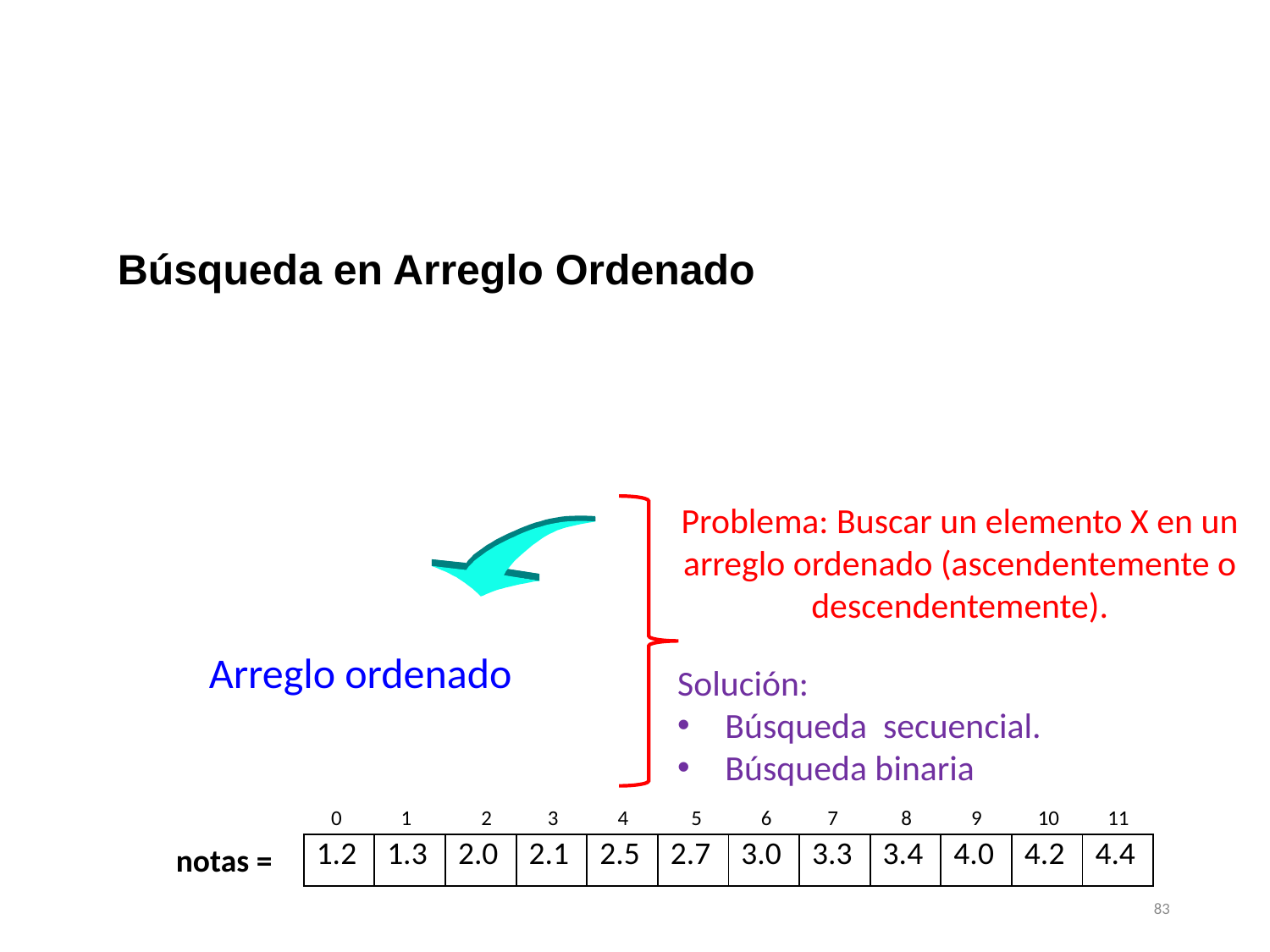

Búsqueda en Arreglo Ordenado
Problema: Buscar un elemento X en un arreglo ordenado (ascendentemente o descendentemente).

Arreglo ordenado
Solución:
Búsqueda  secuencial.
Búsqueda binaria
0
1
2
3
4
5
6
7
8
9
10
11
notas =
| 1.2 | 1.3 | 2.0 | 2.1 | 2.5 | 2.7 | 3.0 | 3.3 | 3.4 | 4.0 | 4.2 | 4.4 |
| --- | --- | --- | --- | --- | --- | --- | --- | --- | --- | --- | --- |
83